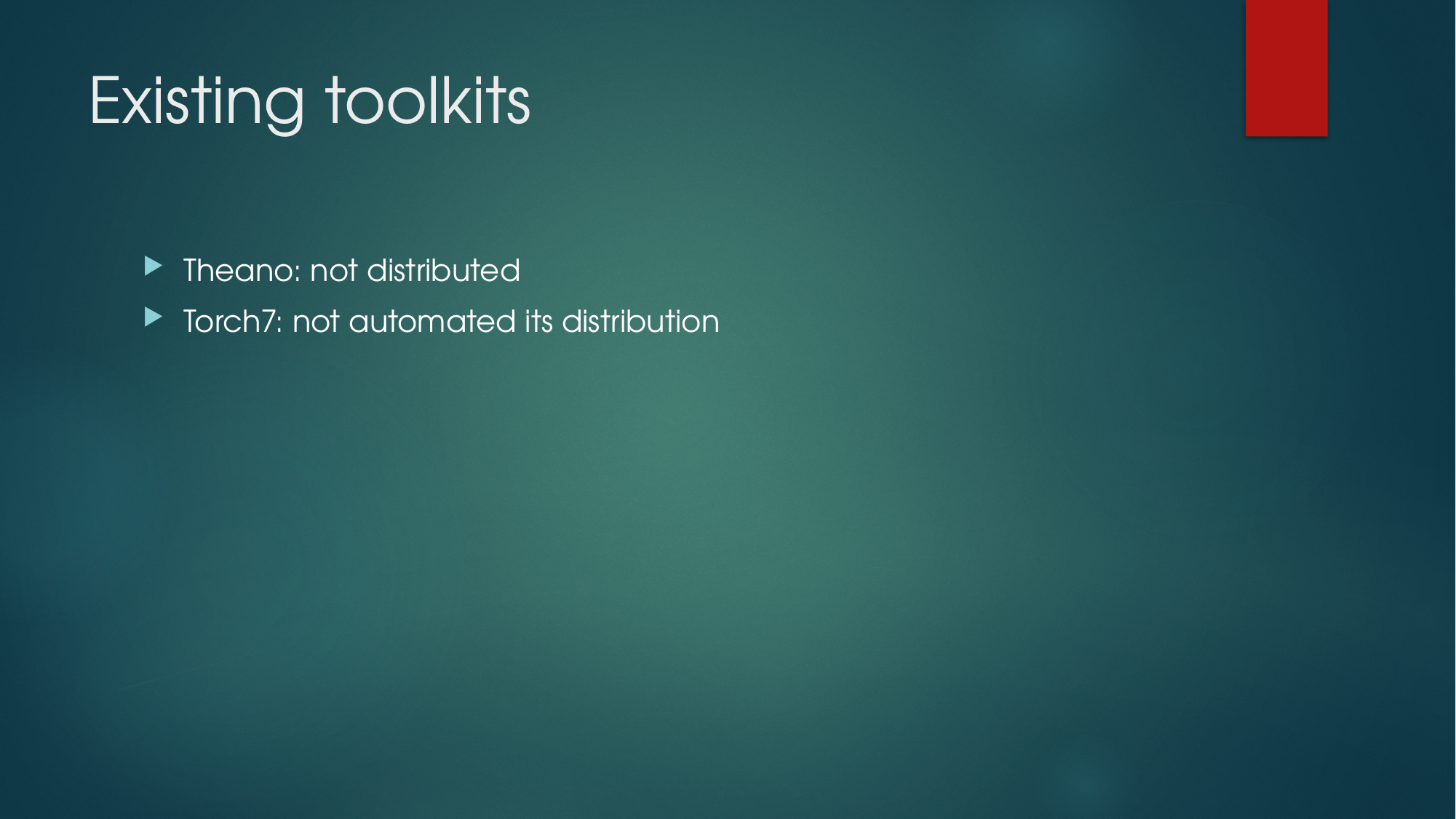

# Existing toolkits
Theano: not distributed
Torch7: not automated its distribution